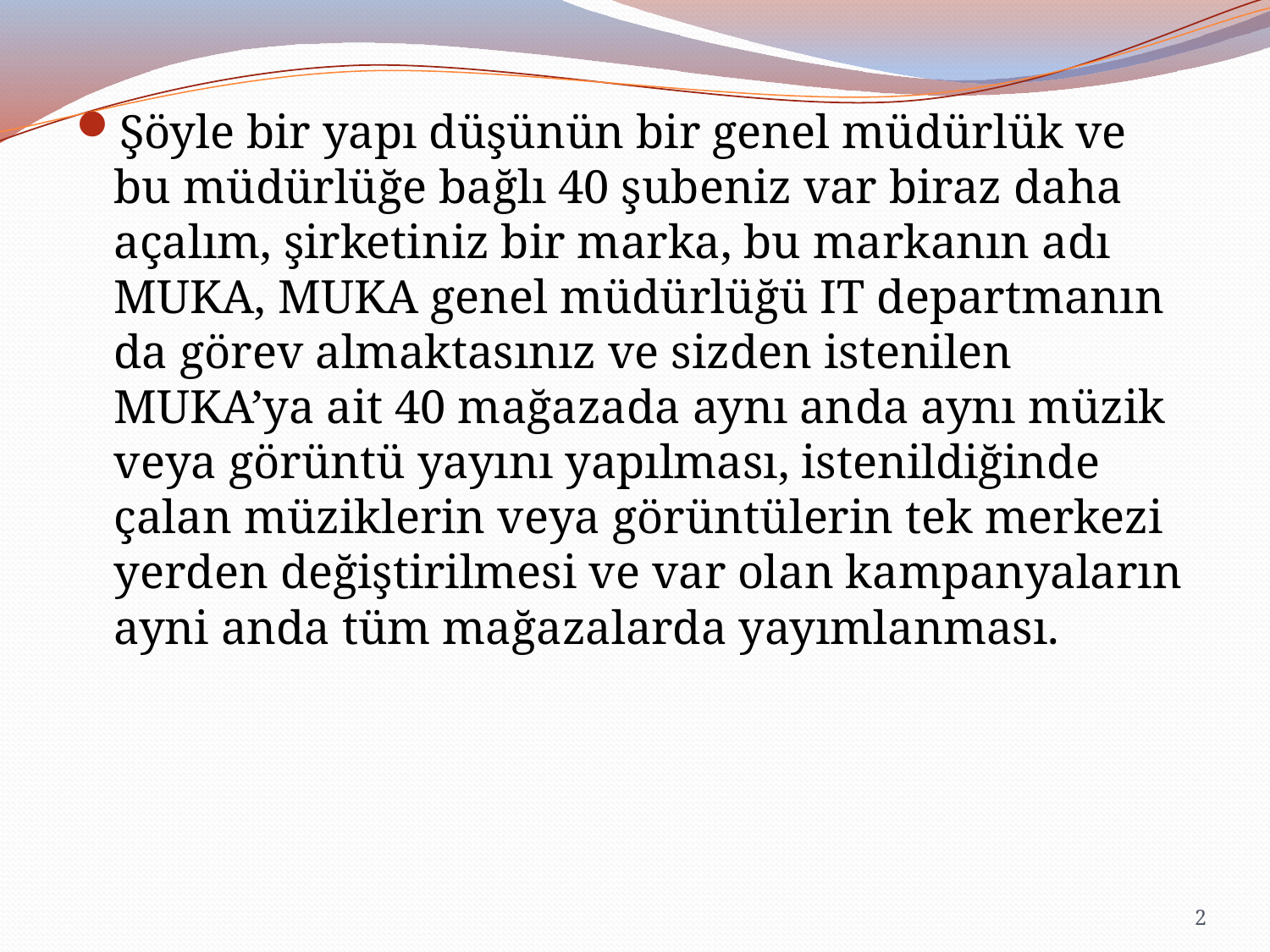

Şöyle bir yapı düşünün bir genel müdürlük ve bu müdürlüğe bağlı 40 şubeniz var biraz daha açalım, şirketiniz bir marka, bu markanın adı MUKA, MUKA genel müdürlüğü IT departmanın da görev almaktasınız ve sizden istenilen MUKA’ya ait 40 mağazada aynı anda aynı müzik veya görüntü yayını yapılması, istenildiğinde çalan müziklerin veya görüntülerin tek merkezi yerden değiştirilmesi ve var olan kampanyaların ayni anda tüm mağazalarda yayımlanması.
2